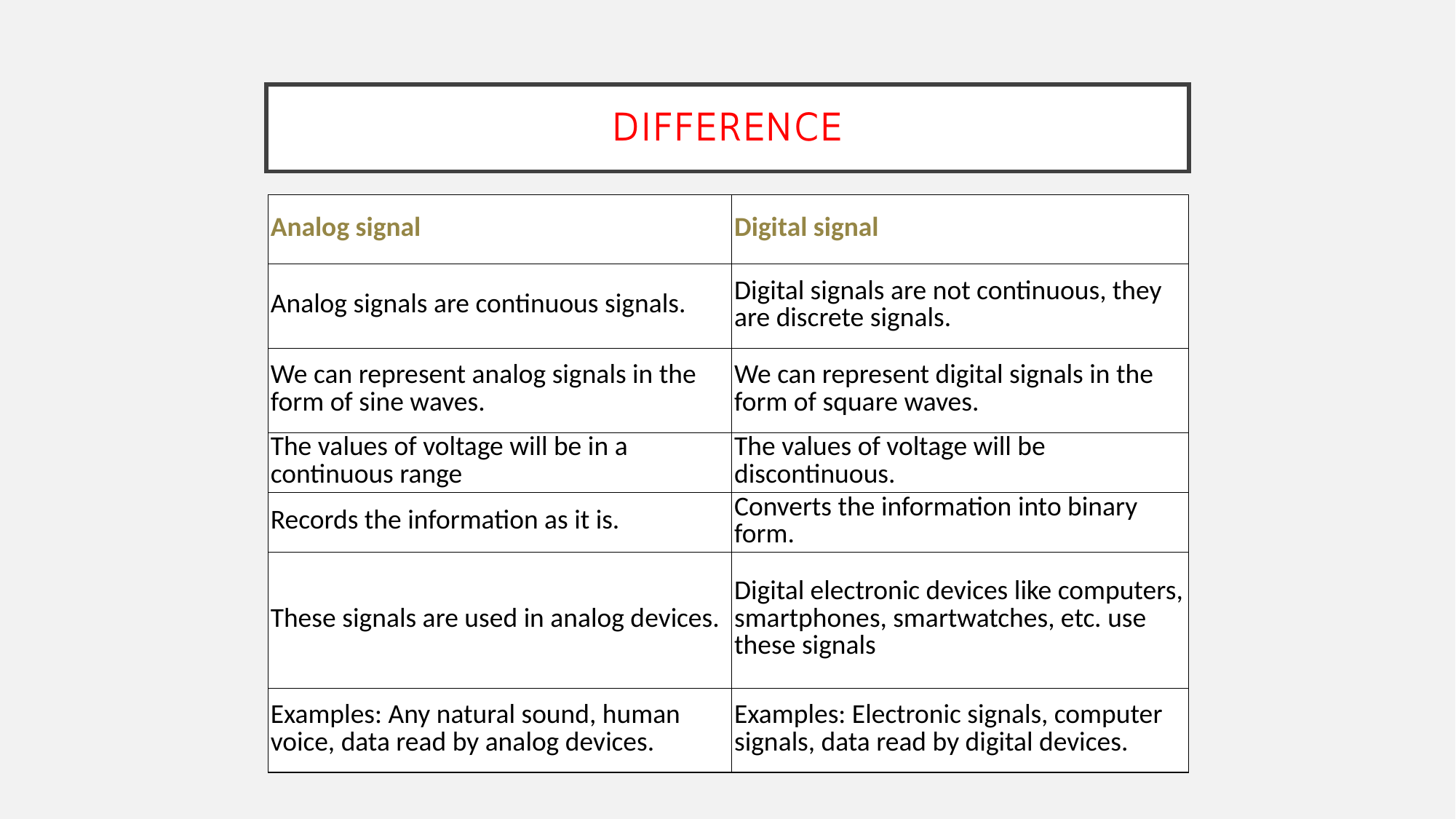

# Difference
| Analog signal | Digital signal |
| --- | --- |
| Analog signals are continuous signals. | Digital signals are not continuous, they are discrete signals. |
| We can represent analog signals in the form of sine waves. | We can represent digital signals in the form of square waves. |
| The values of voltage will be in a continuous range | The values of voltage will be discontinuous. |
| Records the information as it is. | Converts the information into binary form. |
| These signals are used in analog devices. | Digital electronic devices like computers, smartphones, smartwatches, etc. use these signals |
| Examples: Any natural sound, human voice, data read by analog devices. | Examples: Electronic signals, computer signals, data read by digital devices. |